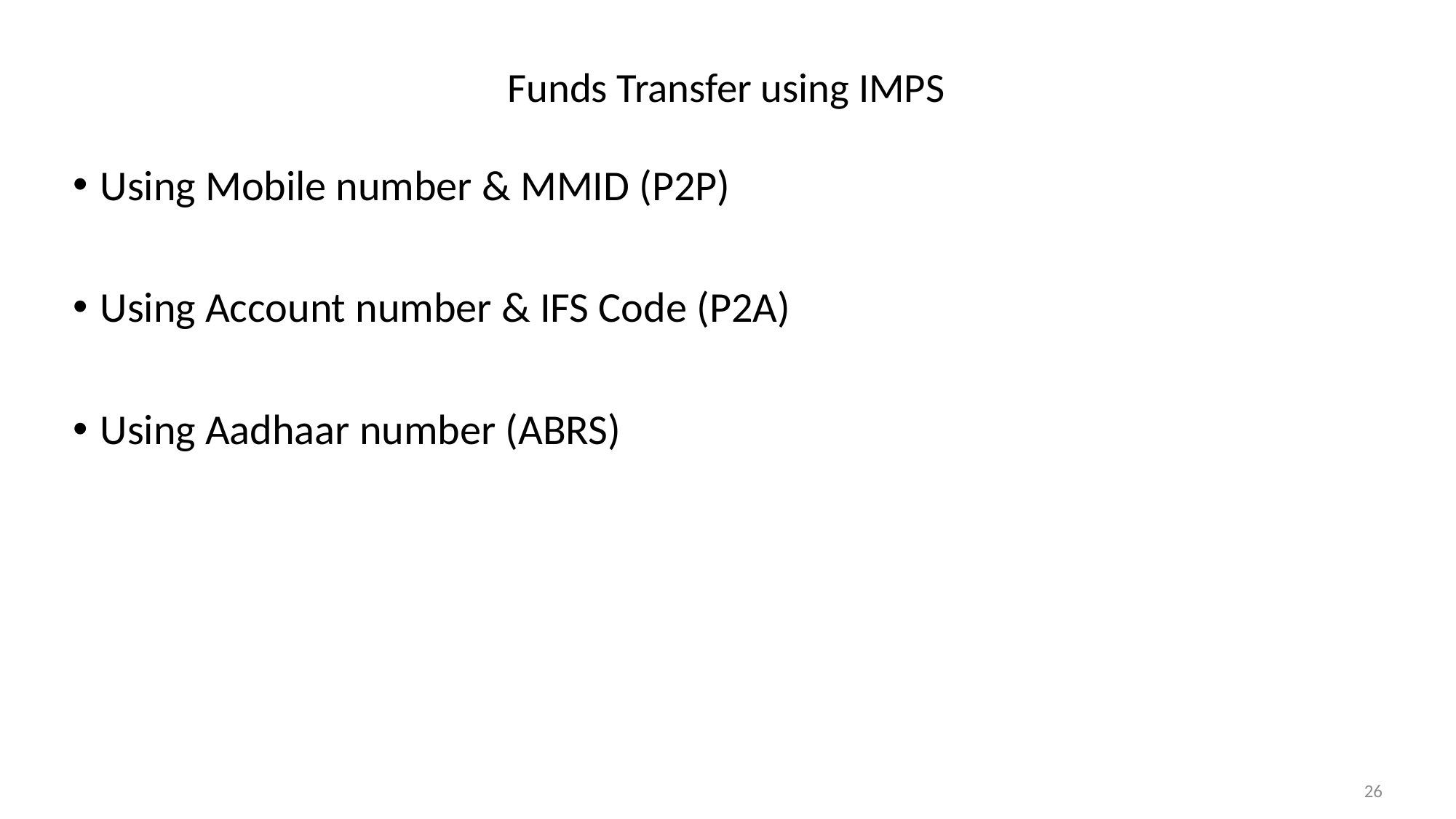

# Funds Transfer using IMPS
Using Mobile number & MMID (P2P)

Using Account number & IFS Code (P2A)

Using Aadhaar number (ABRS)

26